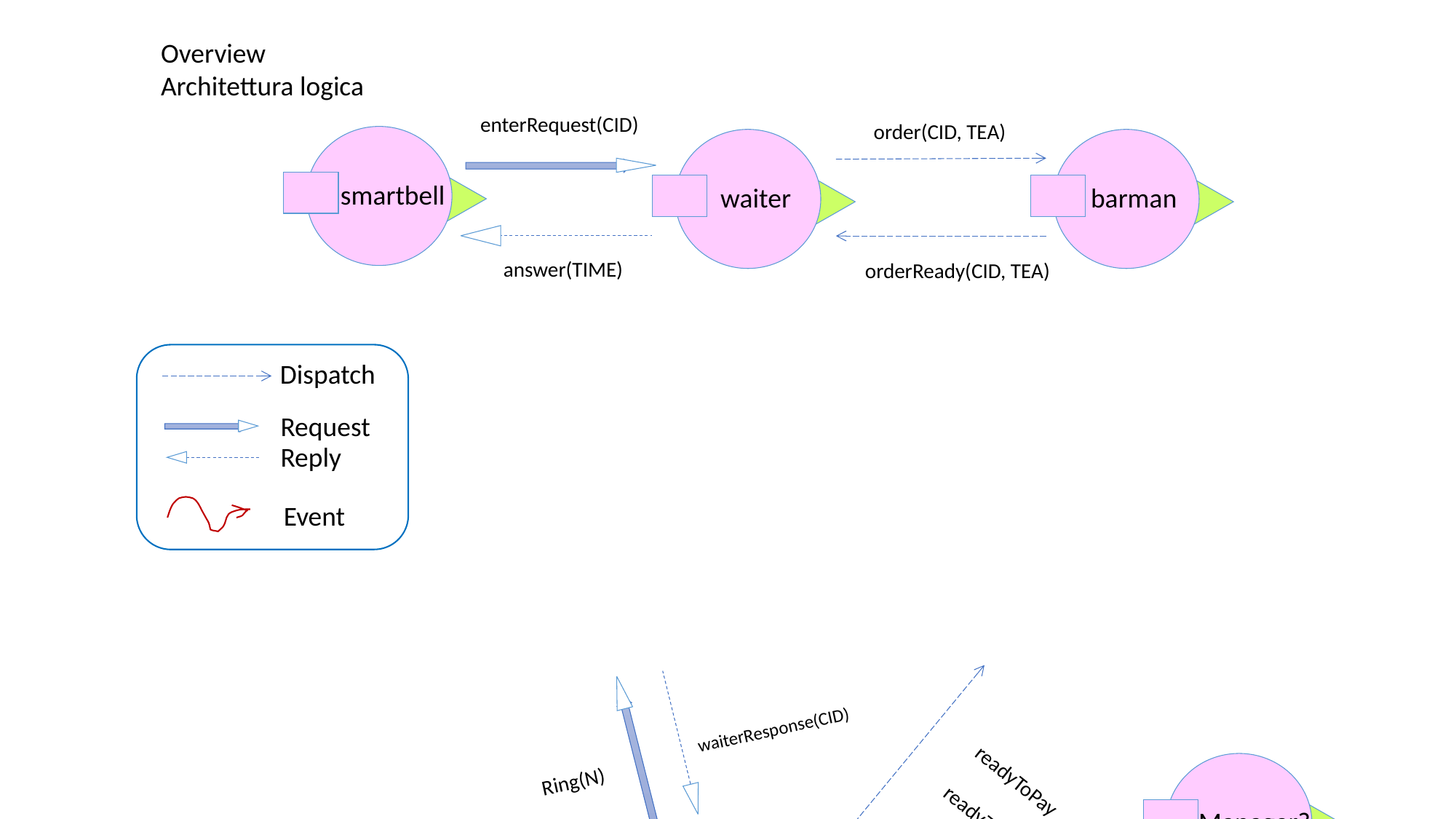

Overview
Architettura logica
enterRequest(CID)
order(CID, TEA)

smartbell

waiter

barman

answer(TIME)
orderReady(CID, TEA)

Dispatch
Request

Reply

Event

waiterResponse(CID)

Manager?

Ring(N)
readyToPay
readyToOrder

client_simulator?